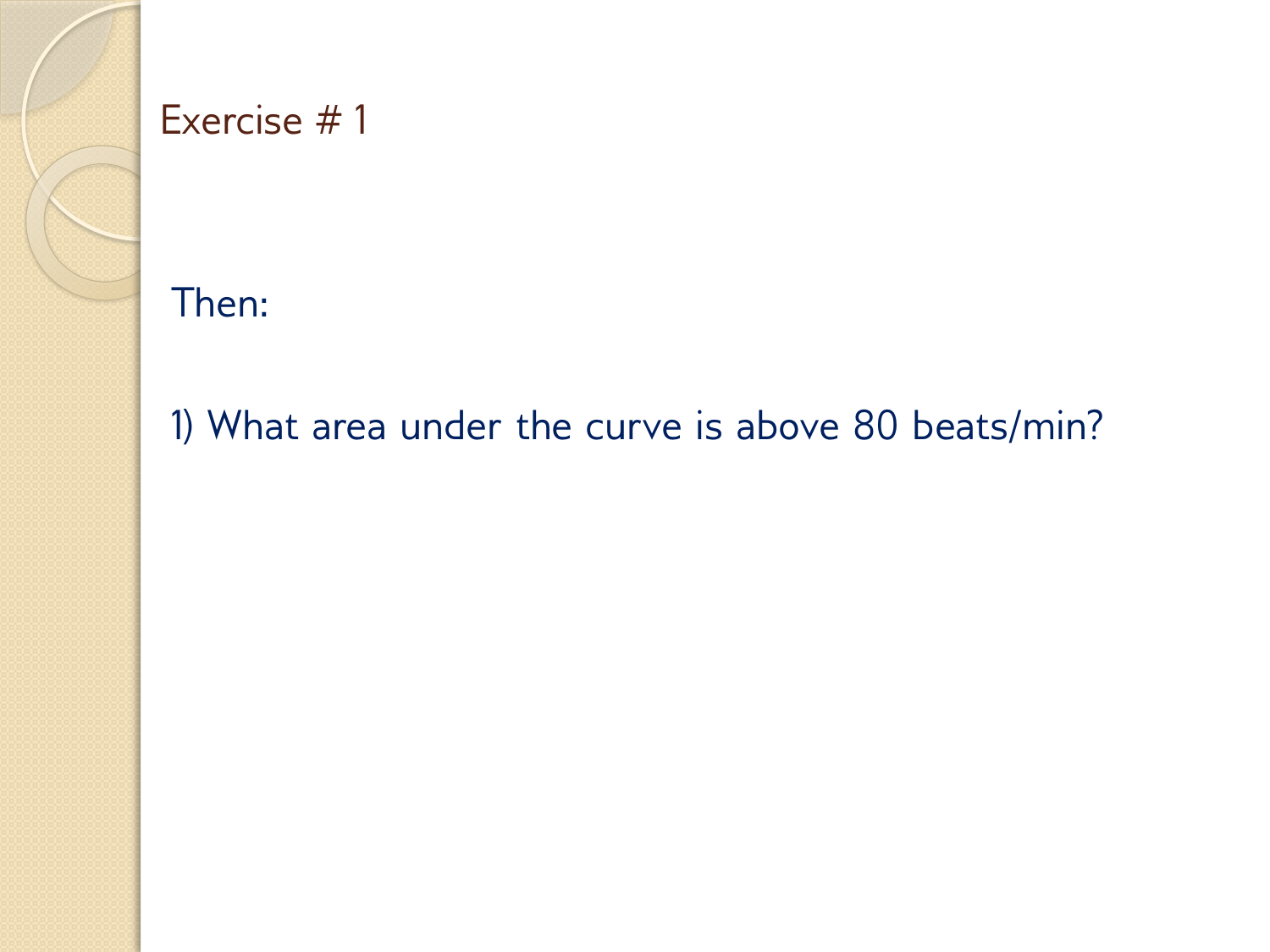

# Exercise # 1

Then:

1) What area under the curve is above 80 beats/min?